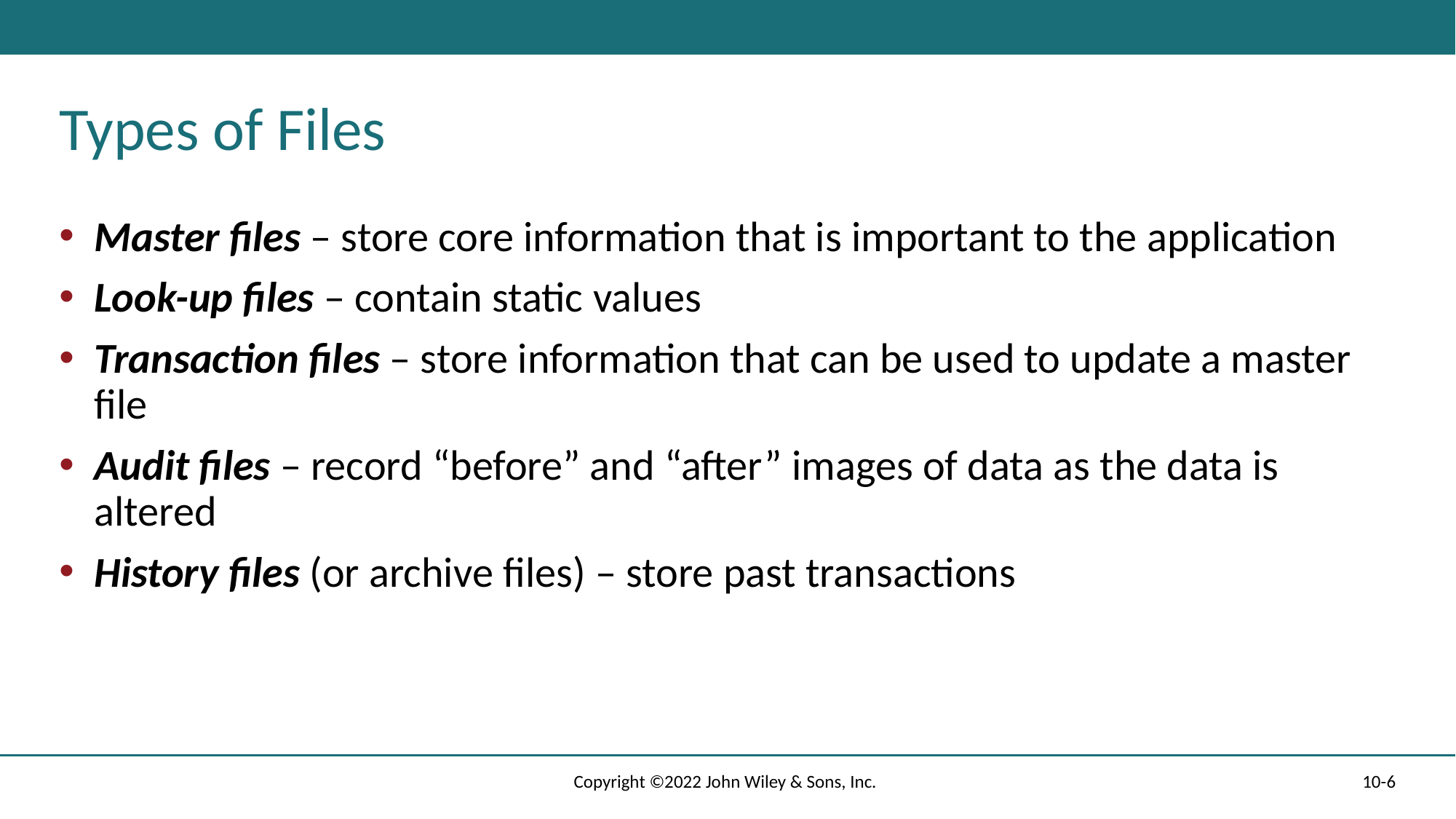

# Types of Files
Master files – store core information that is important to the application
Look-up files – contain static values
Transaction files – store information that can be used to update a master file
Audit files – record “before” and “after” images of data as the data is altered
History files (or archive files) – store past transactions
Copyright ©2022 John Wiley & Sons, Inc.
10-6